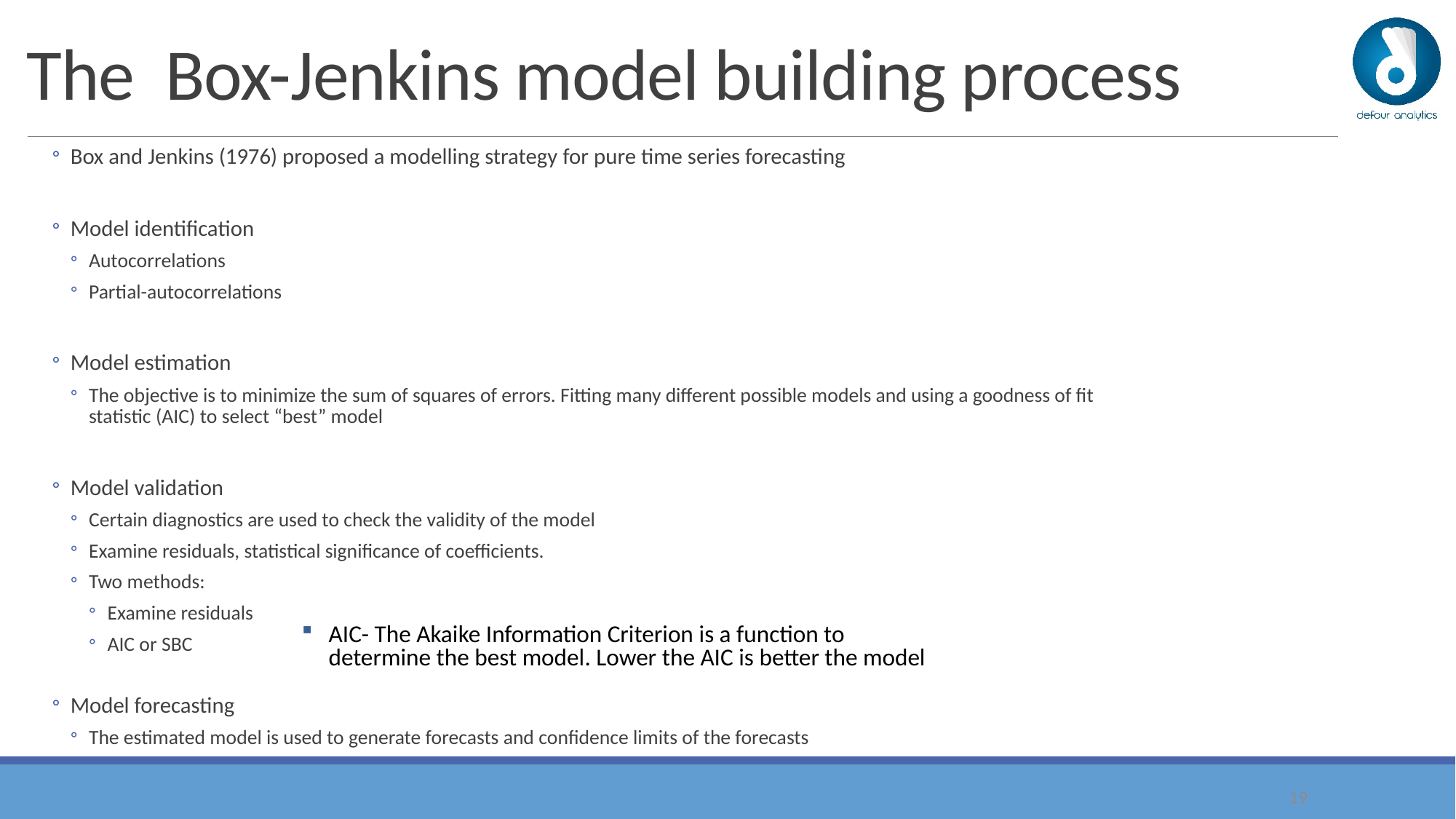

# The  Box-Jenkins model building process
Box and Jenkins (1976) proposed a modelling strategy for pure time series forecasting

Model identification
Autocorrelations
Partial-autocorrelations

Model estimation
The objective is to minimize the sum of squares of errors. Fitting many different possible models and using a goodness of fit statistic (AIC) to select “best” model

Model validation
Certain diagnostics are used to check the validity of the model
Examine residuals, statistical significance of coefficients.
Two methods:
Examine residuals
AIC or SBC

Model forecasting
The estimated model is used to generate forecasts and confidence limits of the forecasts
AIC- The Akaike Information Criterion is a function to determine the best model. Lower the AIC is better the model
19